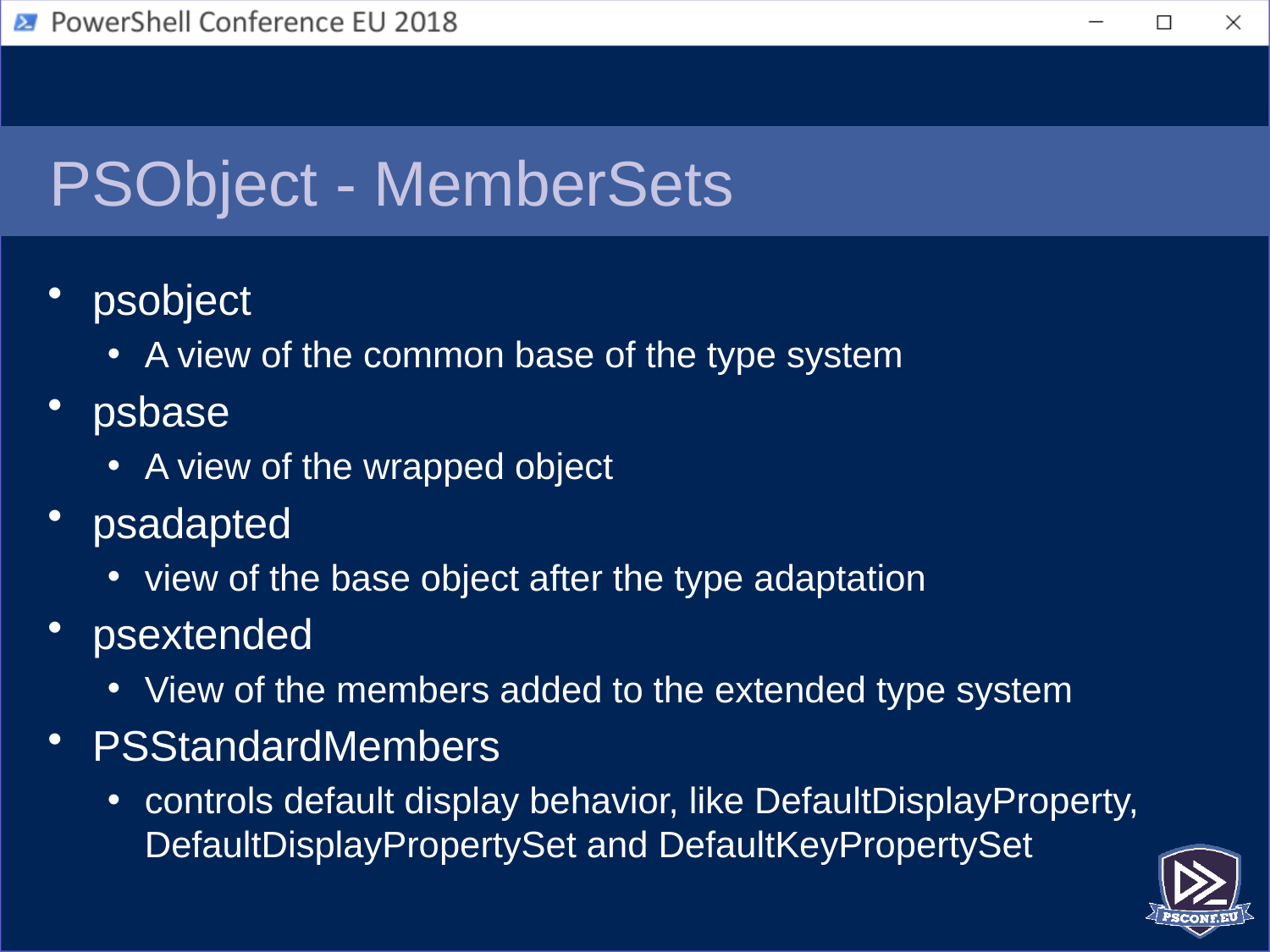

# PSObject - MemberSets
psobject
A view of the common base of the type system
psbase
A view of the wrapped object
psadapted
view of the base object after the type adaptation
psextended
View of the members added to the extended type system
PSStandardMembers
controls default display behavior, like DefaultDisplayProperty, DefaultDisplayPropertySet and DefaultKeyPropertySet